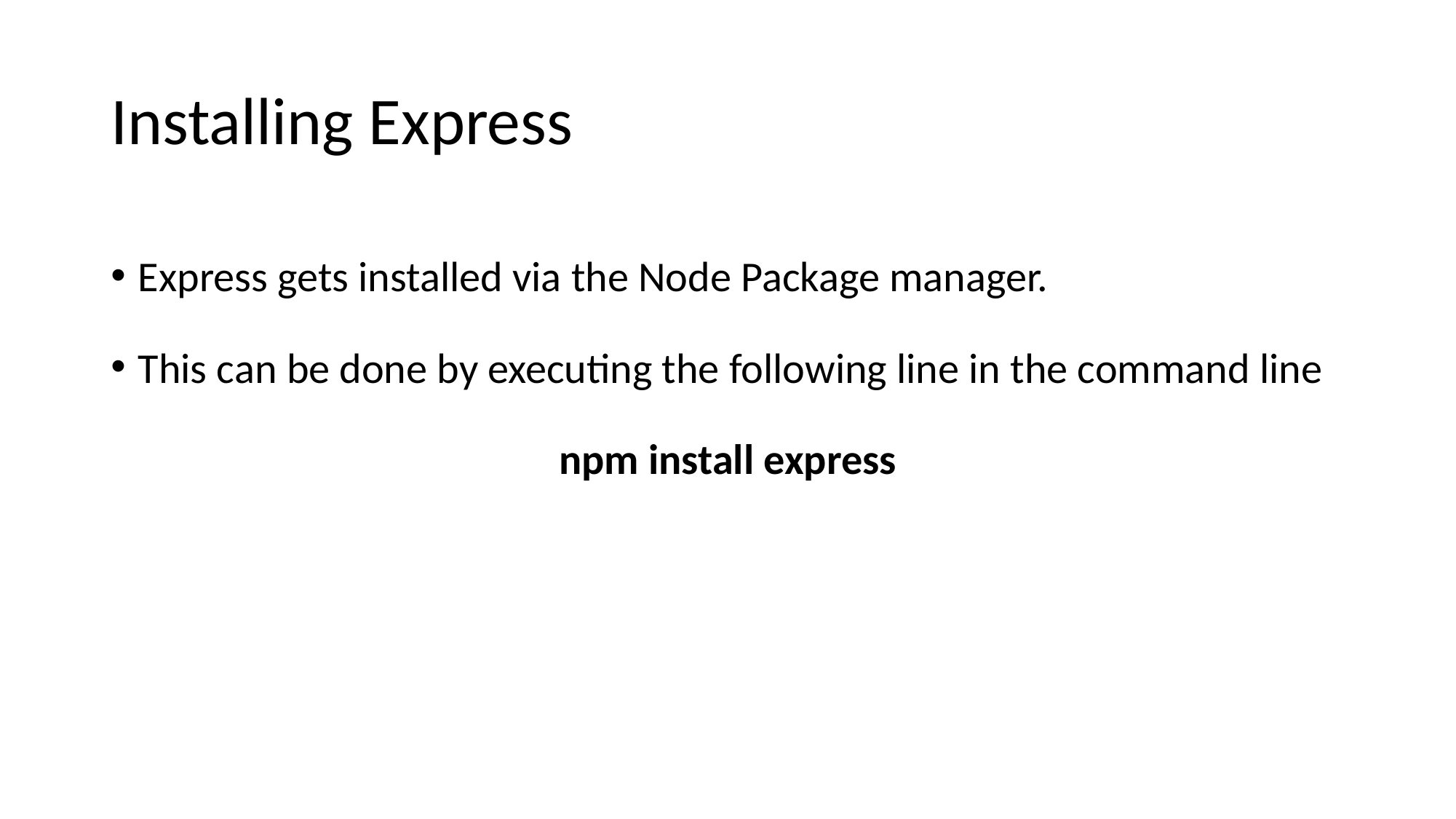

# Installing Express
Express gets installed via the Node Package manager.
This can be done by executing the following line in the command line
npm install express